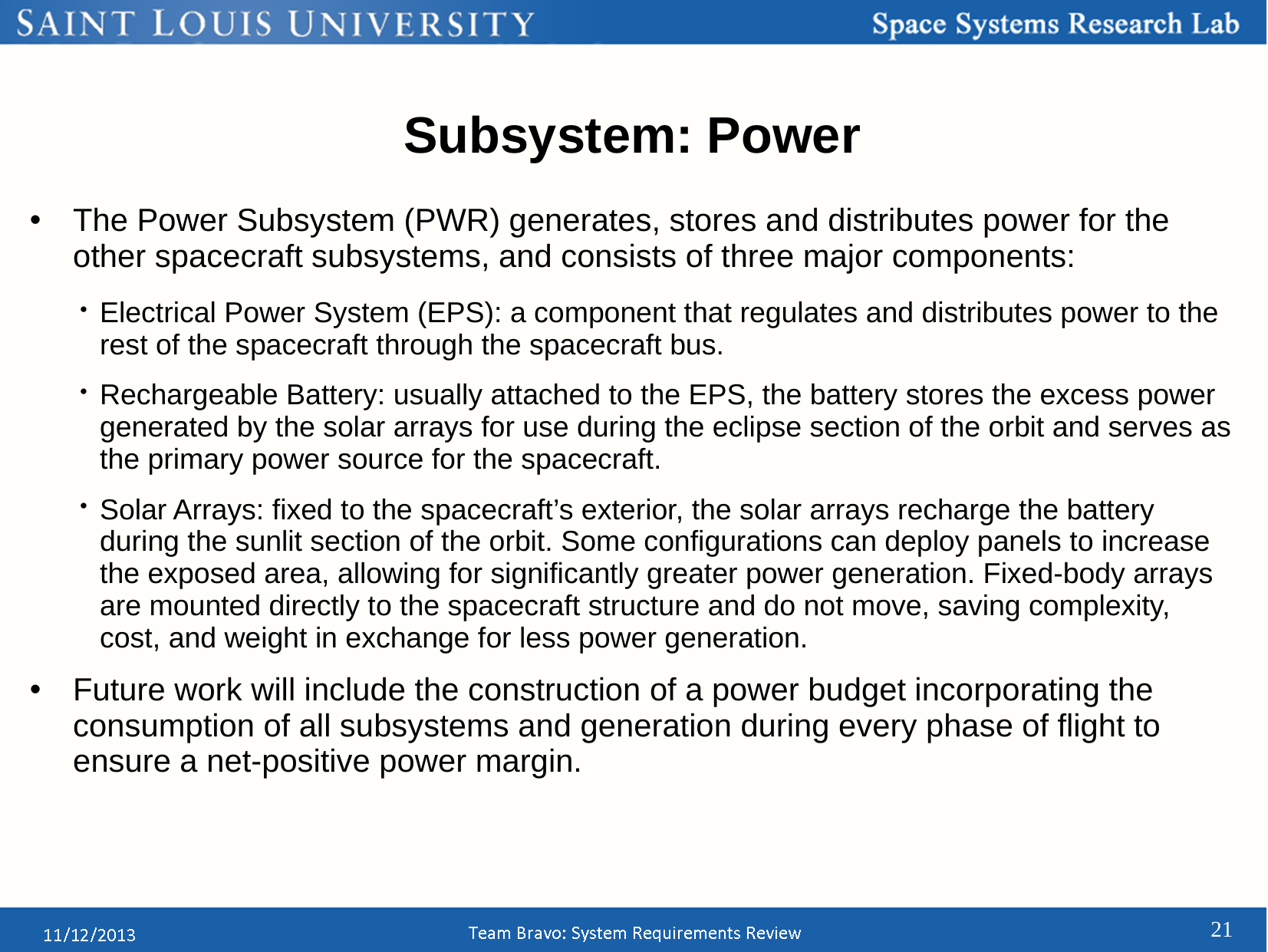

Subsystem: Power
The Power Subsystem (PWR) generates, stores and distributes power for the other spacecraft subsystems, and consists of three major components:
Electrical Power System (EPS): a component that regulates and distributes power to the rest of the spacecraft through the spacecraft bus.
Rechargeable Battery: usually attached to the EPS, the battery stores the excess power generated by the solar arrays for use during the eclipse section of the orbit and serves as the primary power source for the spacecraft.
Solar Arrays: fixed to the spacecraft’s exterior, the solar arrays recharge the battery during the sunlit section of the orbit. Some configurations can deploy panels to increase the exposed area, allowing for significantly greater power generation. Fixed-body arrays are mounted directly to the spacecraft structure and do not move, saving complexity, cost, and weight in exchange for less power generation.
Future work will include the construction of a power budget incorporating the consumption of all subsystems and generation during every phase of flight to ensure a net-positive power margin.
21